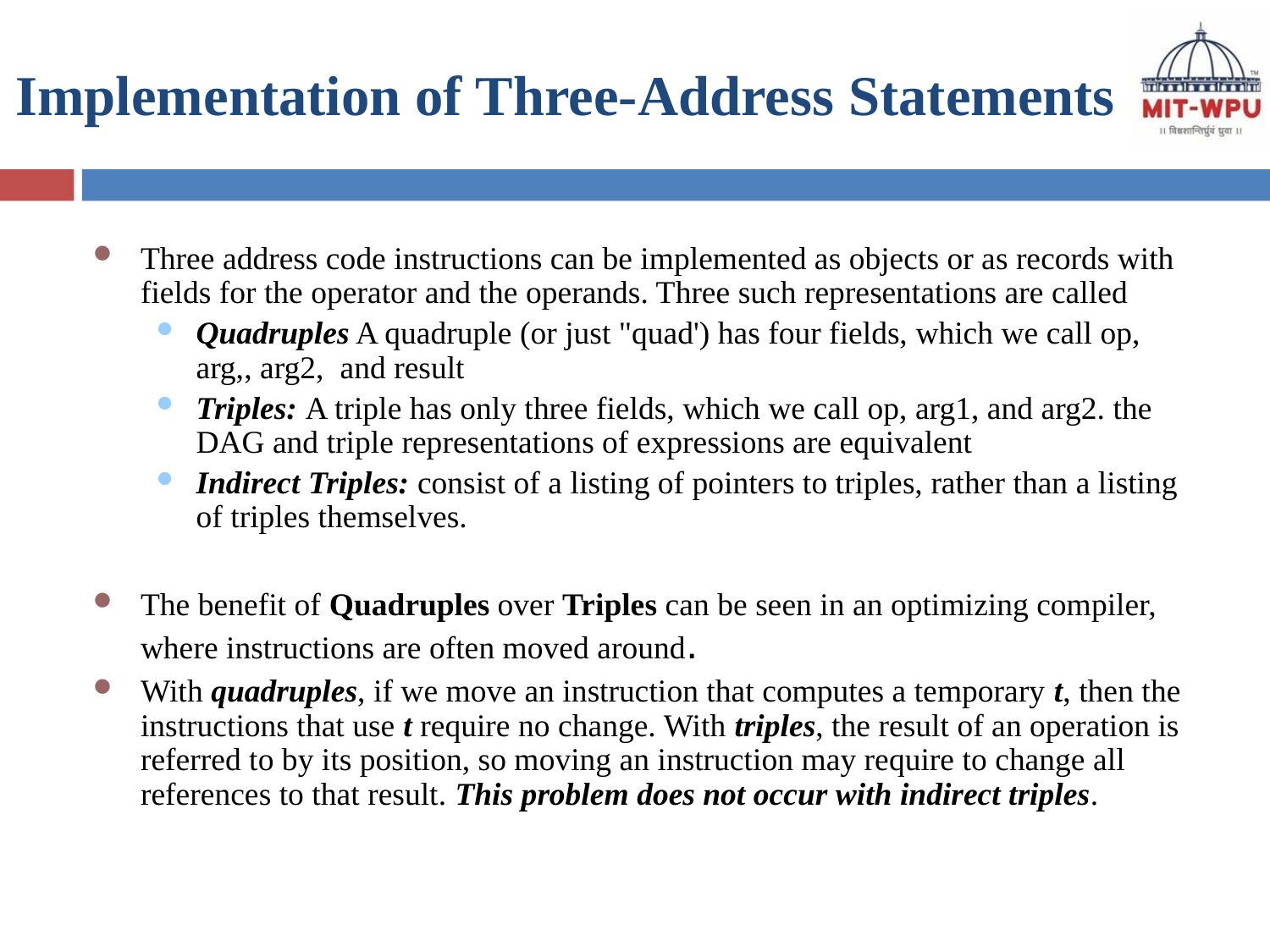

# Implementation of Three-Address Statements
Three address code instructions can be implemented as objects or as records with fields for the operator and the operands. Three such representations are called
Quadruples A quadruple (or just "quad') has four fields, which we call op, arg,, arg2,  and result
Triples: A triple has only three fields, which we call op, arg1, and arg2. the DAG and triple representations of expressions are equivalent
Indirect Triples: consist of a listing of pointers to triples, rather than a listing of triples themselves.

The benefit of Quadruples over Triples can be seen in an optimizing compiler, where instructions are often moved around.
With quadruples, if we move an instruction that computes a temporary t, then the instructions that use t require no change. With triples, the result of an operation is referred to by its position, so moving an instruction may require to change all references to that result. This problem does not occur with indirect triples.